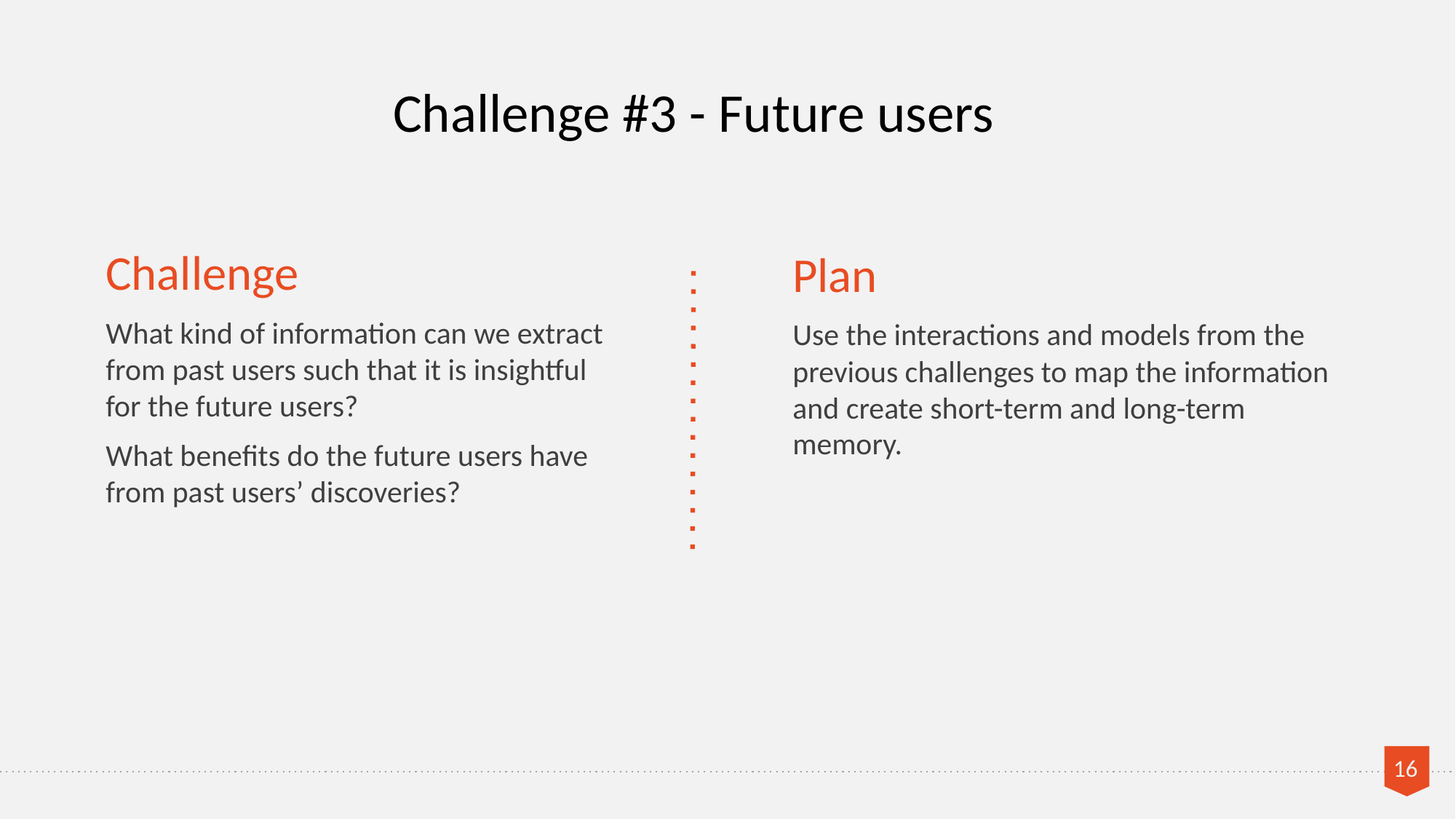

Challenge #3 - Future users
Challenge
What kind of information can we extract from past users such that it is insightful for the future users?
What benefits do the future users have from past users’ discoveries?

Plan
Use the interactions and models from the previous challenges to map the information and create short-term and long-term memory.

16